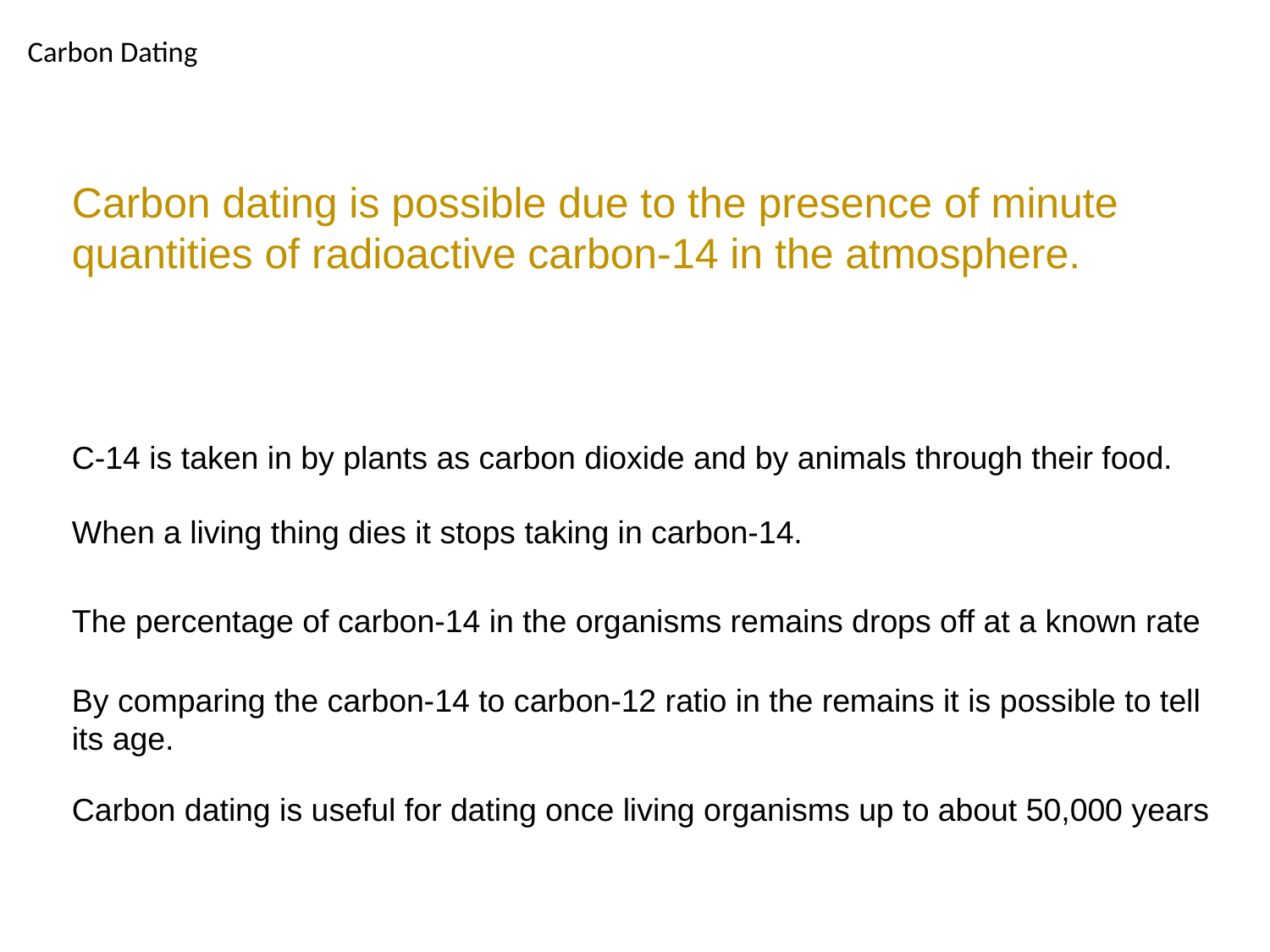

# Carbon Dating
Carbon dating is possible due to the presence of minute quantities of radioactive carbon-14 in the atmosphere.
C-14 is taken in by plants as carbon dioxide and by animals through their food.
When a living thing dies it stops taking in carbon-14.
The percentage of carbon-14 in the organisms remains drops off at a known rate
By comparing the carbon-14 to carbon-12 ratio in the remains it is possible to tell its age.
Carbon dating is useful for dating once living organisms up to about 50,000 years